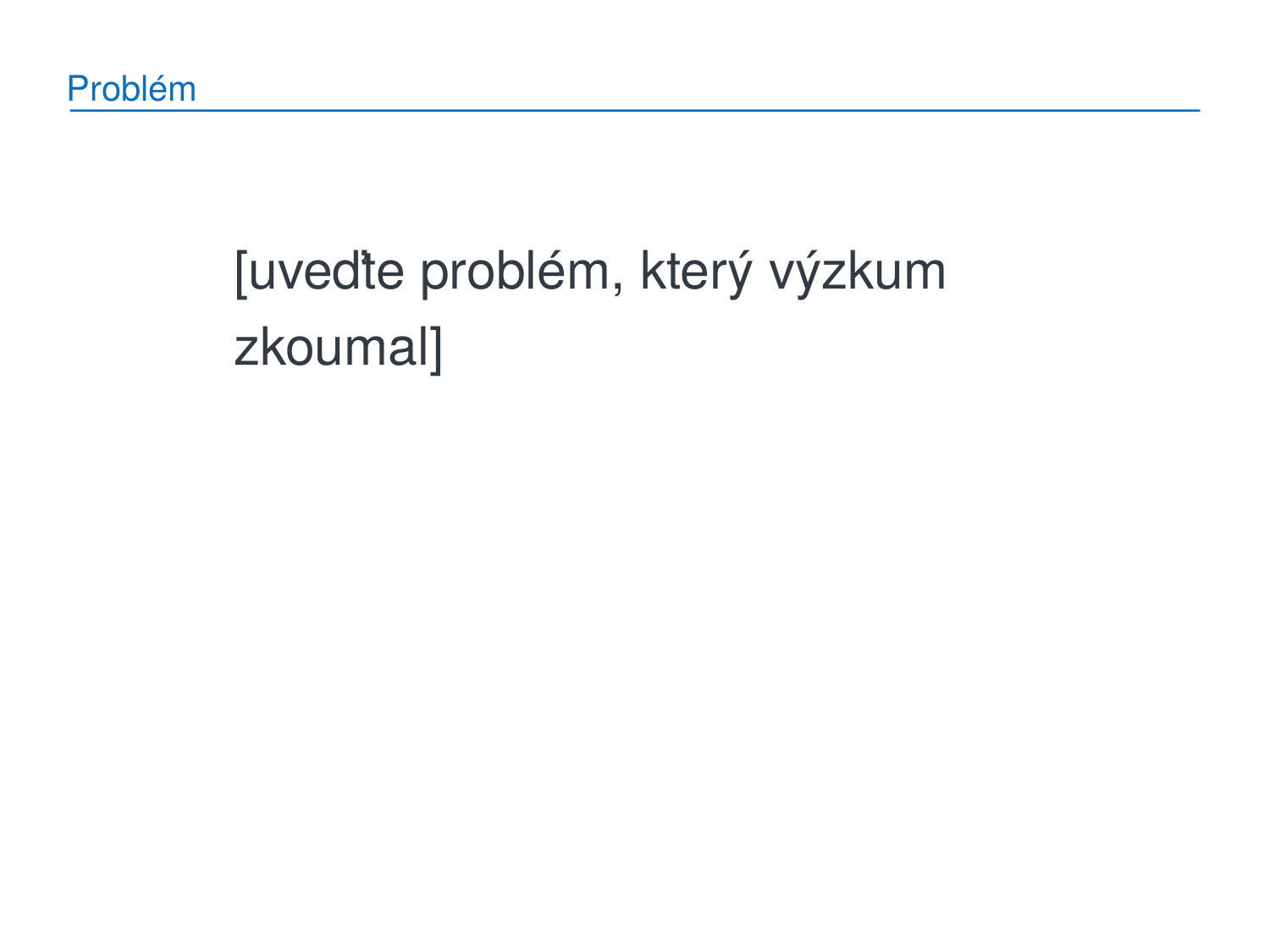

Problém

[uveďte problém, který výzkum  zkoumal]
4